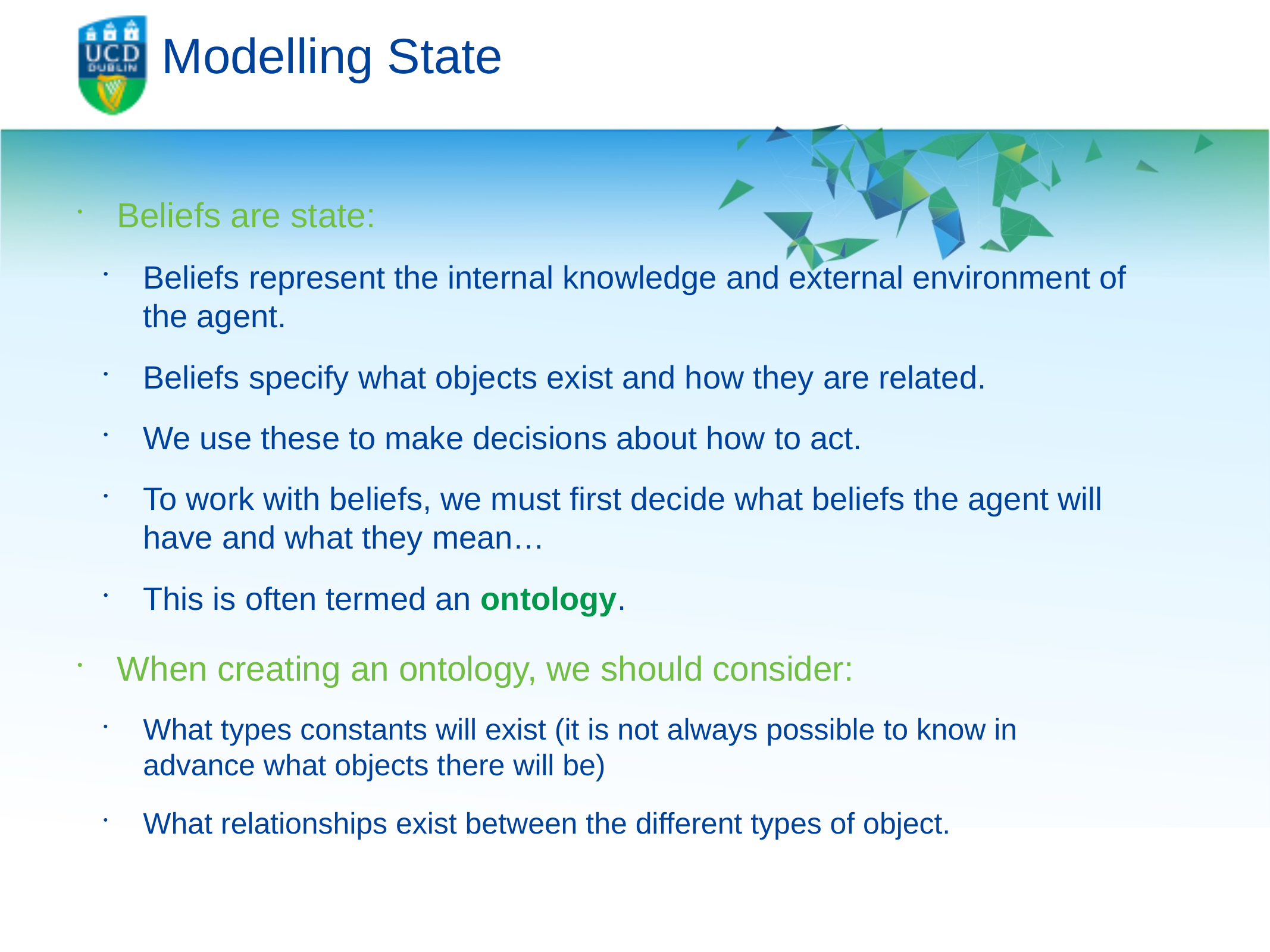

# Modelling State
Beliefs are state:
Beliefs represent the internal knowledge and external environment of the agent.
Beliefs specify what objects exist and how they are related.
We use these to make decisions about how to act.
To work with beliefs, we must first decide what beliefs the agent will have and what they mean…
This is often termed an ontology.
When creating an ontology, we should consider:
What types constants will exist (it is not always possible to know in advance what objects there will be)
What relationships exist between the different types of object.